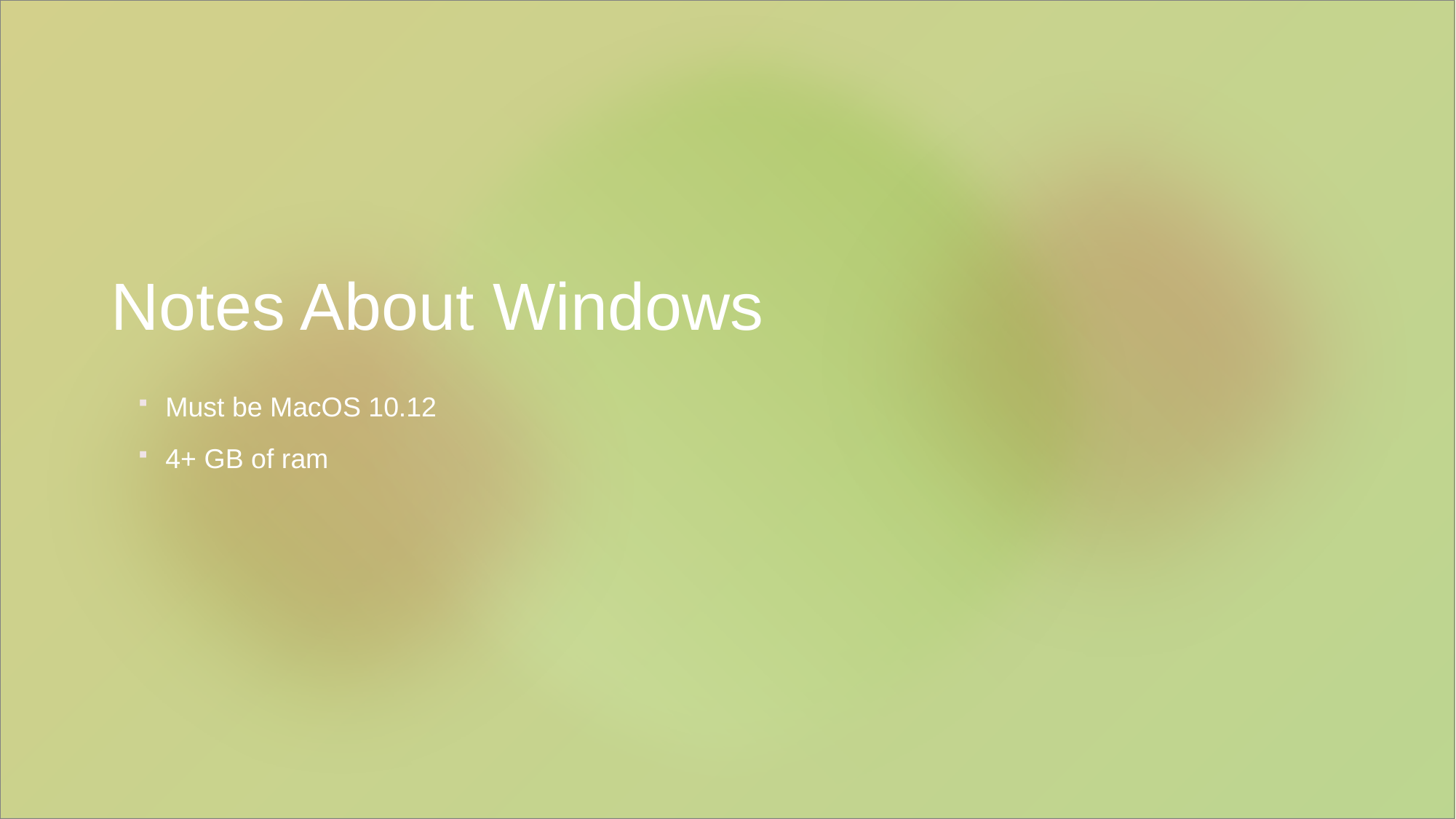

# Notes About Windows

Must be MacOS 10.12
4+ GB of ram